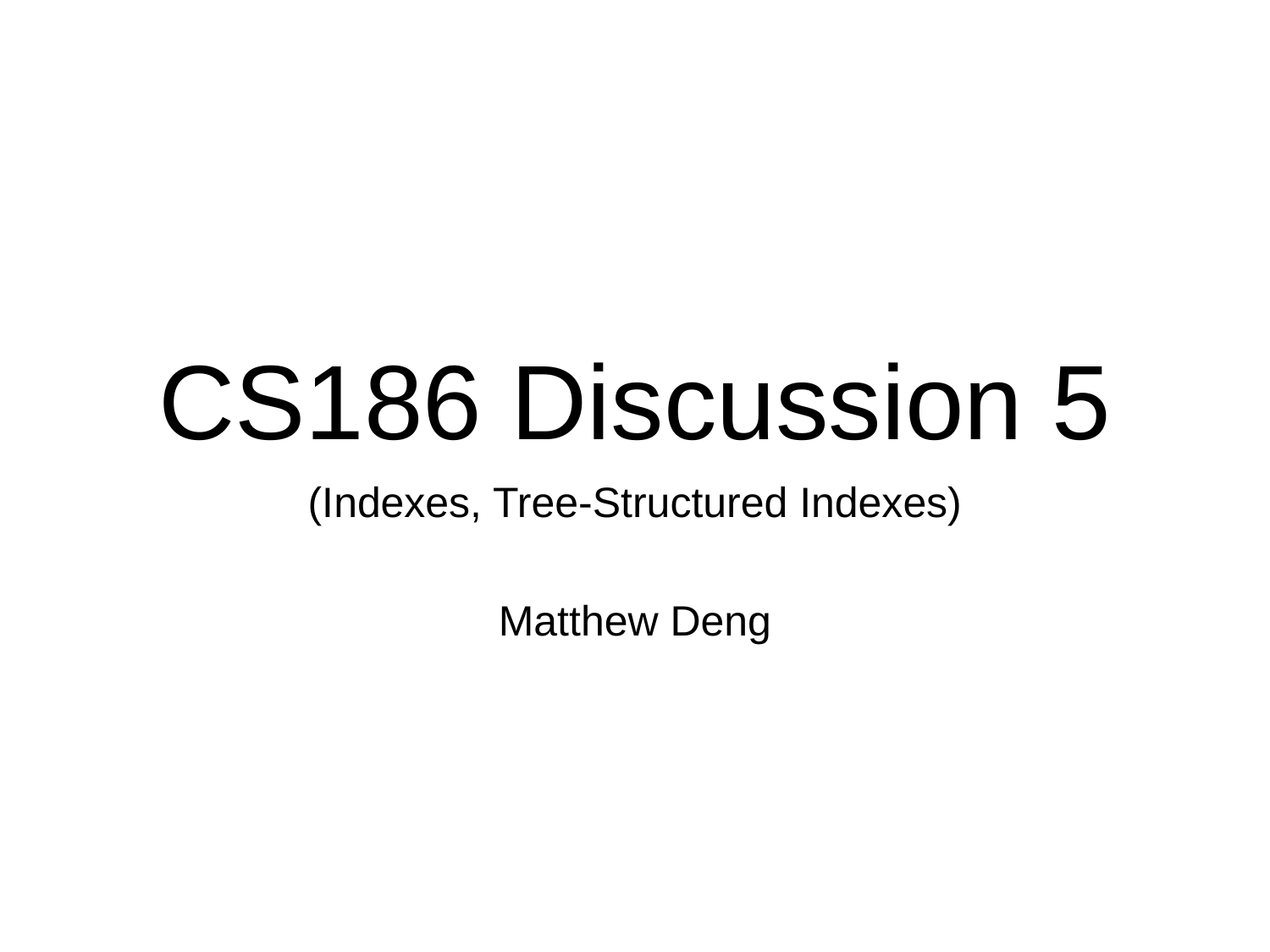

# CS186 Discussion 5
(Indexes, Tree-Structured Indexes)

Matthew Deng